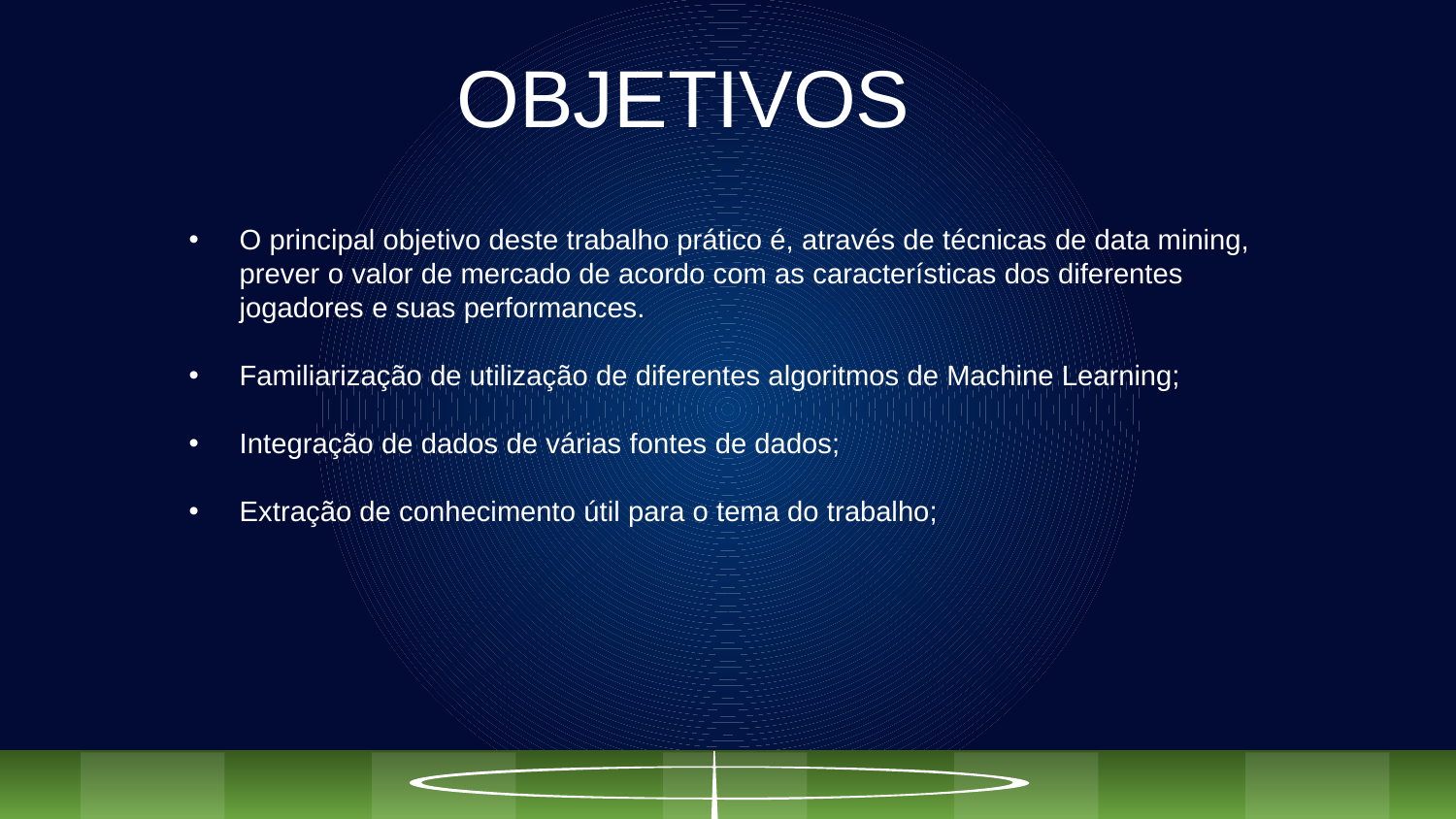

# OBJETIVOS
O principal objetivo deste trabalho prático é, através de técnicas de data mining, prever o valor de mercado de acordo com as características dos diferentes jogadores e suas performances.

Familiarização de utilização de diferentes algoritmos de Machine Learning;

Integração de dados de várias fontes de dados;

Extração de conhecimento útil para o tema do trabalho;